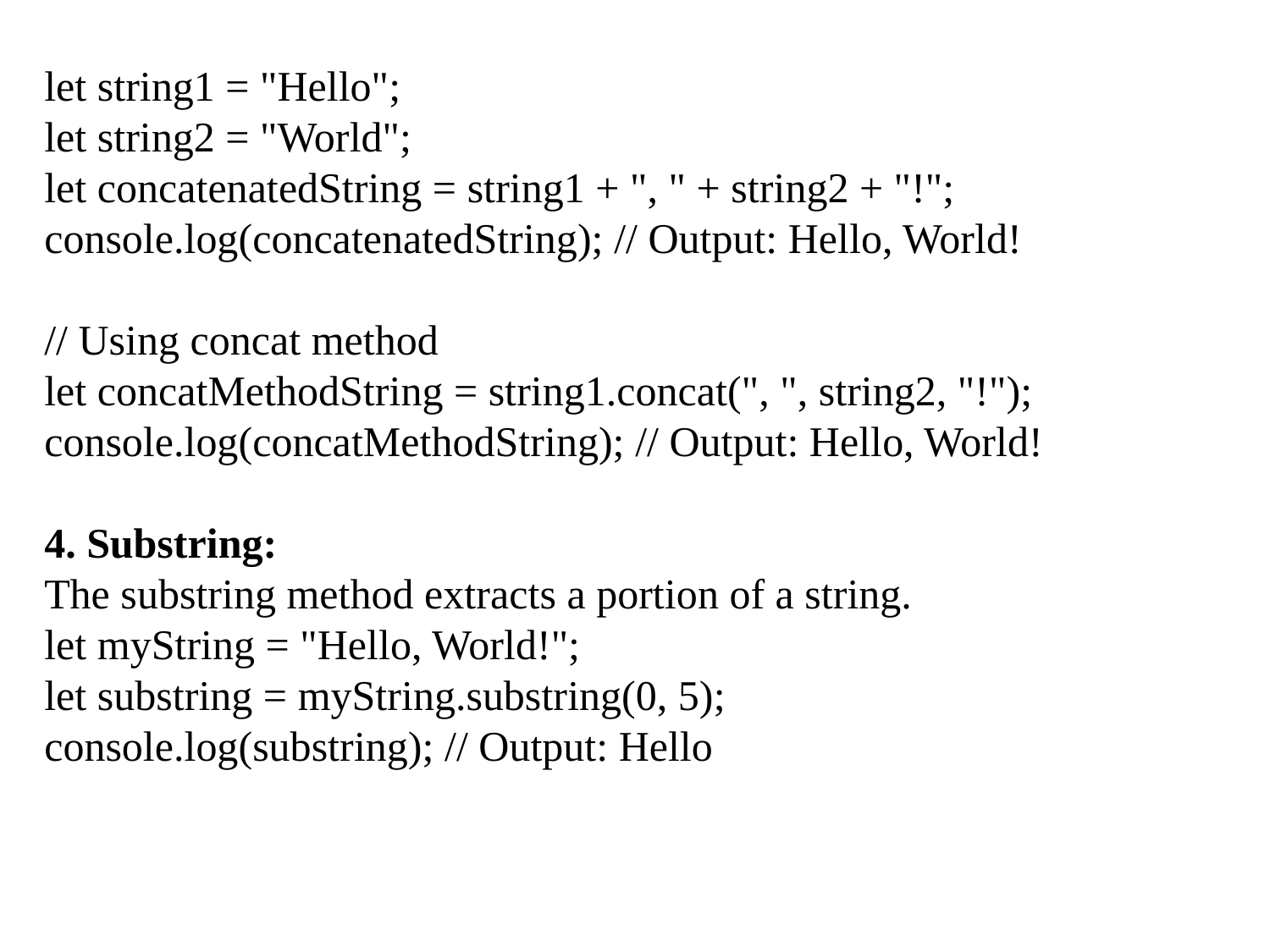

let string1 = "Hello";
let string2 = "World";
let concatenatedString = string1 + ", " + string2 + "!";
console.log(concatenatedString); // Output: Hello, World!

// Using concat method
let concatMethodString = string1.concat(", ", string2, "!");
console.log(concatMethodString); // Output: Hello, World!

4. Substring:
The substring method extracts a portion of a string.
let myString = "Hello, World!";
let substring = myString.substring(0, 5);
console.log(substring); // Output: Hello